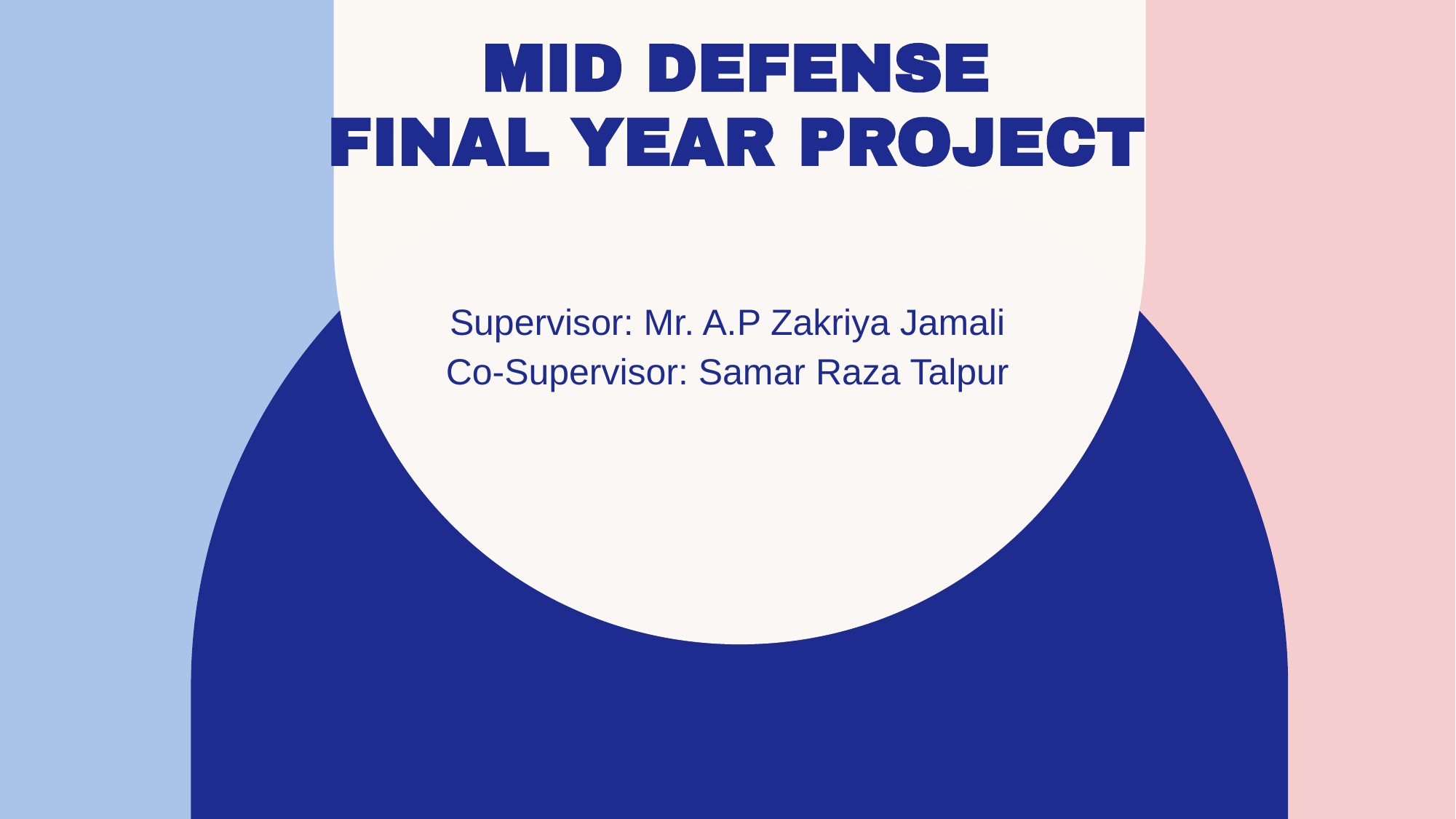

# Mid defense Final Year Project
Supervisor: Mr. A.P Zakriya Jamali
Co-Supervisor: Samar Raza Talpur